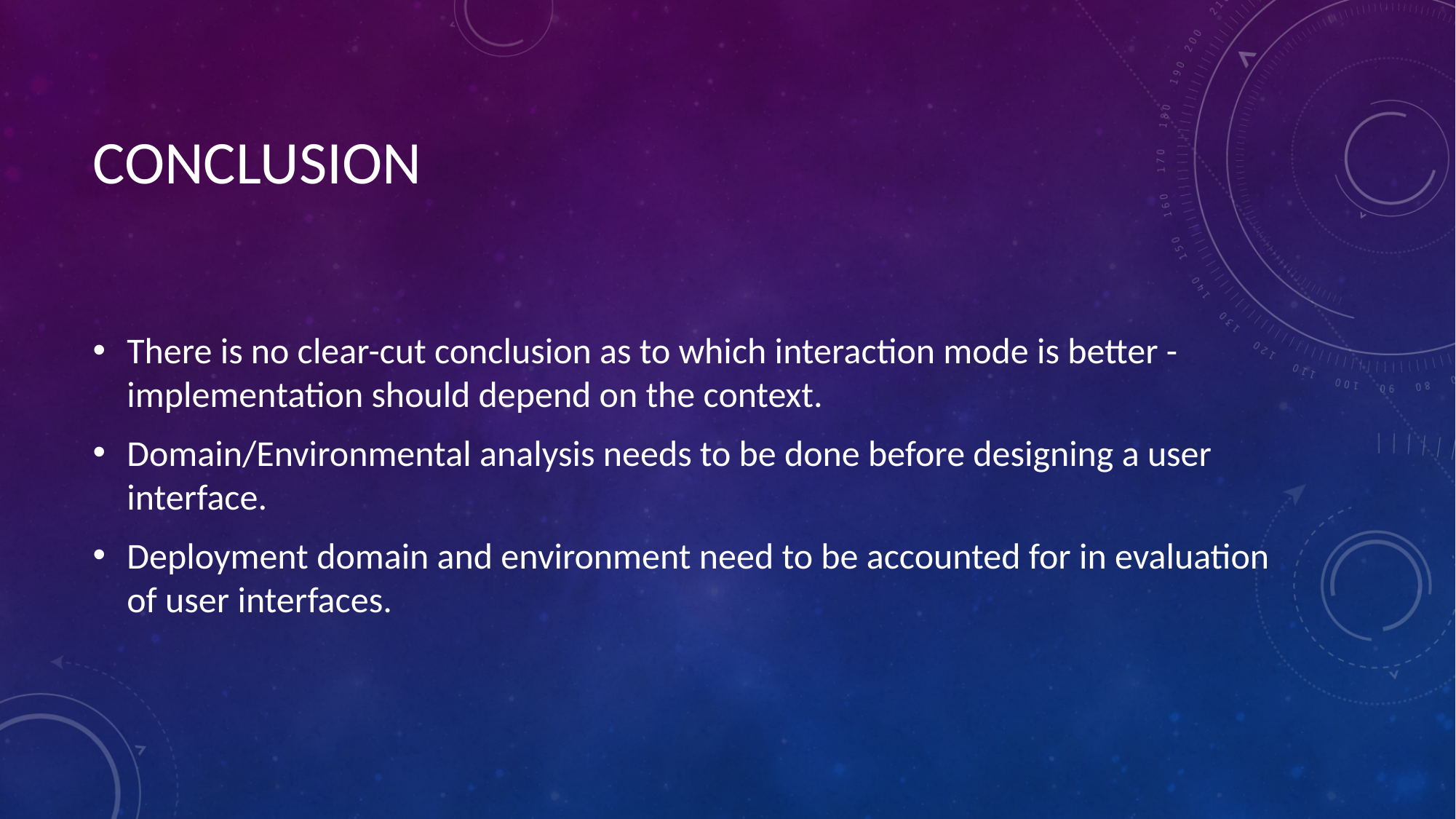

# conclusion
There is no clear-cut conclusion as to which interaction mode is better - implementation should depend on the context.
Domain/Environmental analysis needs to be done before designing a user interface.
Deployment domain and environment need to be accounted for in evaluation of user interfaces.